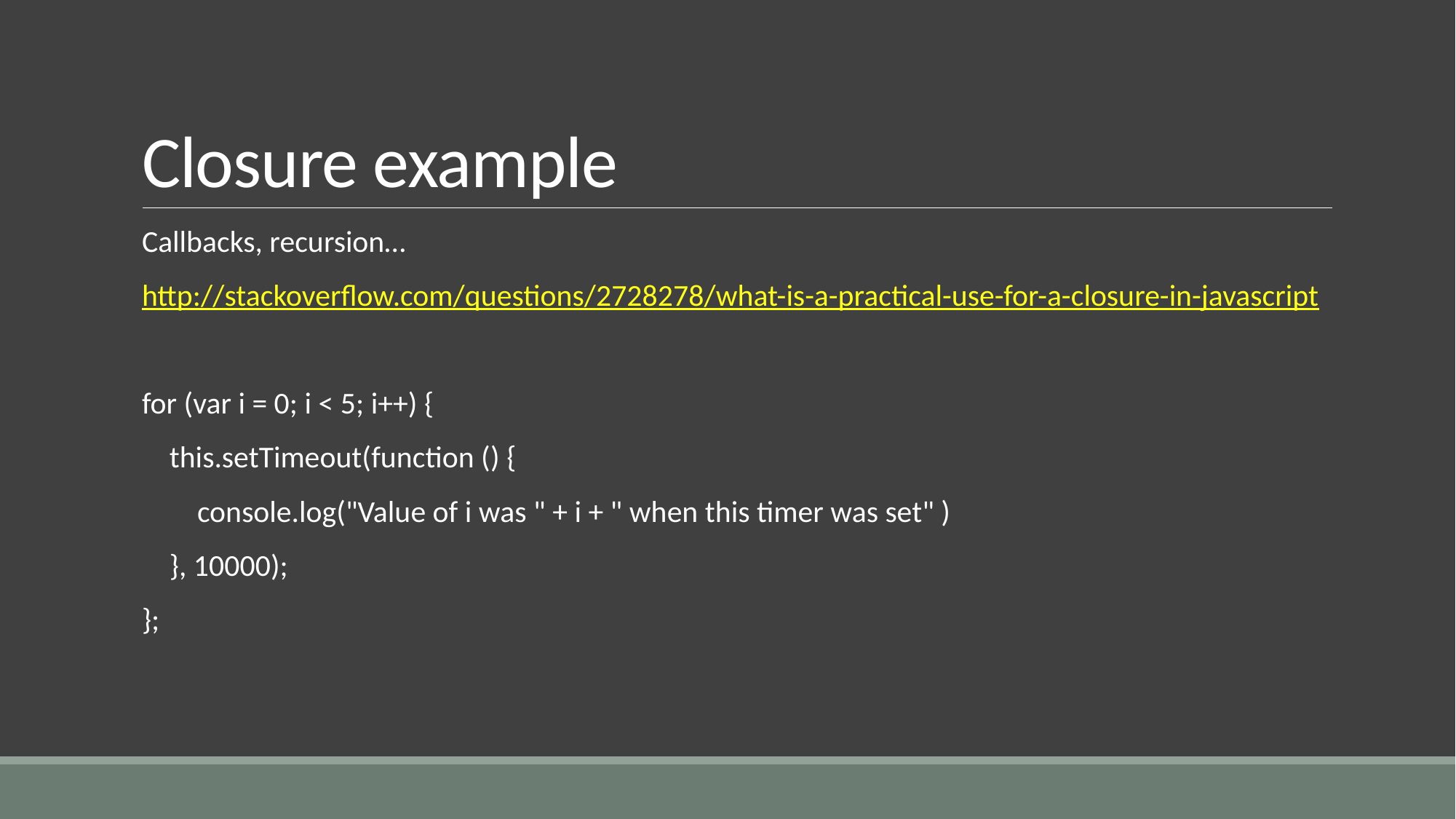

# Closure example
Callbacks, recursion…
http://stackoverflow.com/questions/2728278/what-is-a-practical-use-for-a-closure-in-javascript

for (var i = 0; i < 5; i++) {
    this.setTimeout(function () {
        console.log("Value of i was " + i + " when this timer was set" )
    }, 10000);
};